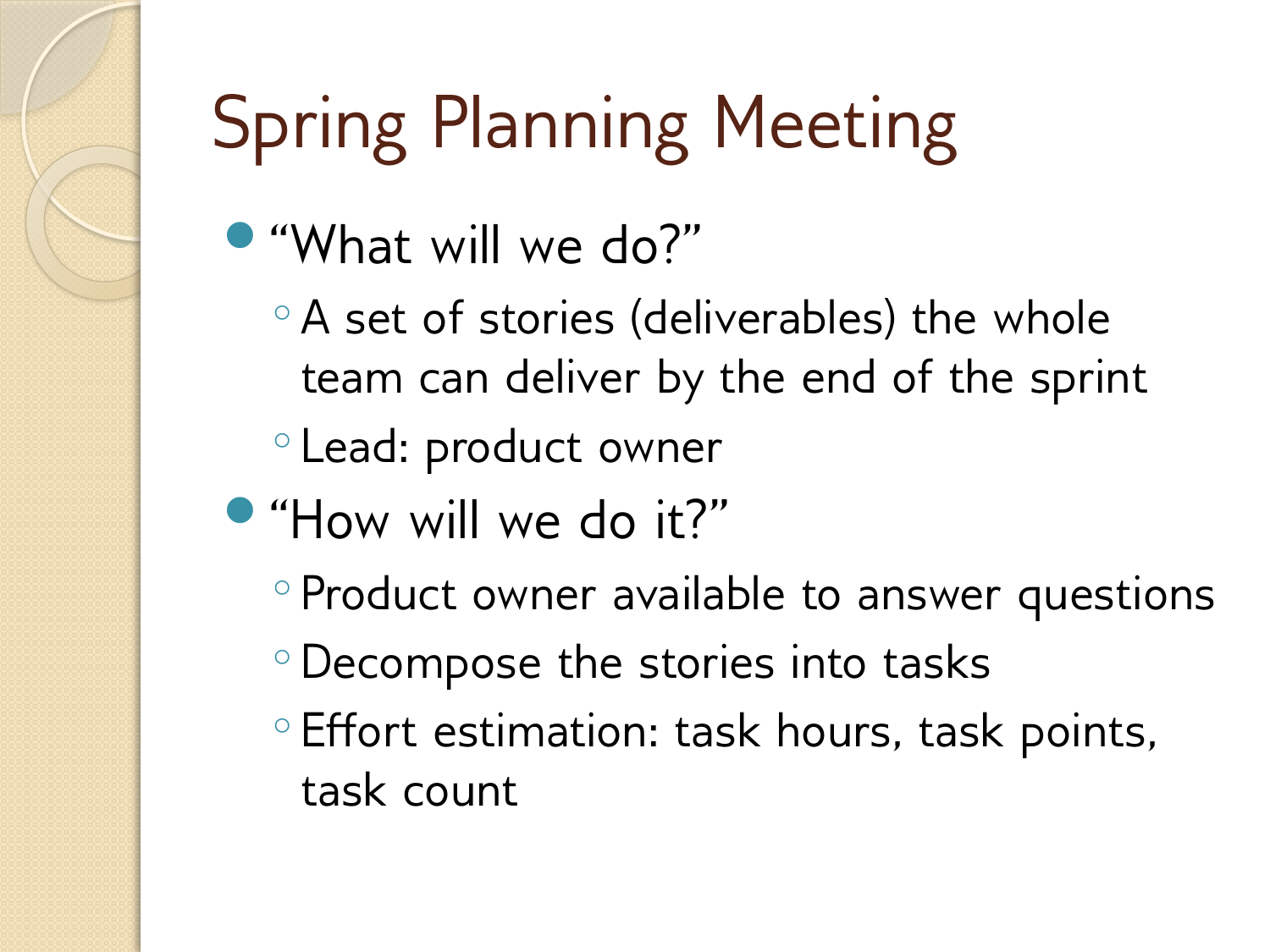

# Spring Planning Meeting
“What will we do?”
A set of stories (deliverables) the whole team can deliver by the end of the sprint
Lead: product owner
“How will we do it?”
Product owner available to answer questions
Decompose the stories into tasks
Effort estimation: task hours, task points, task count